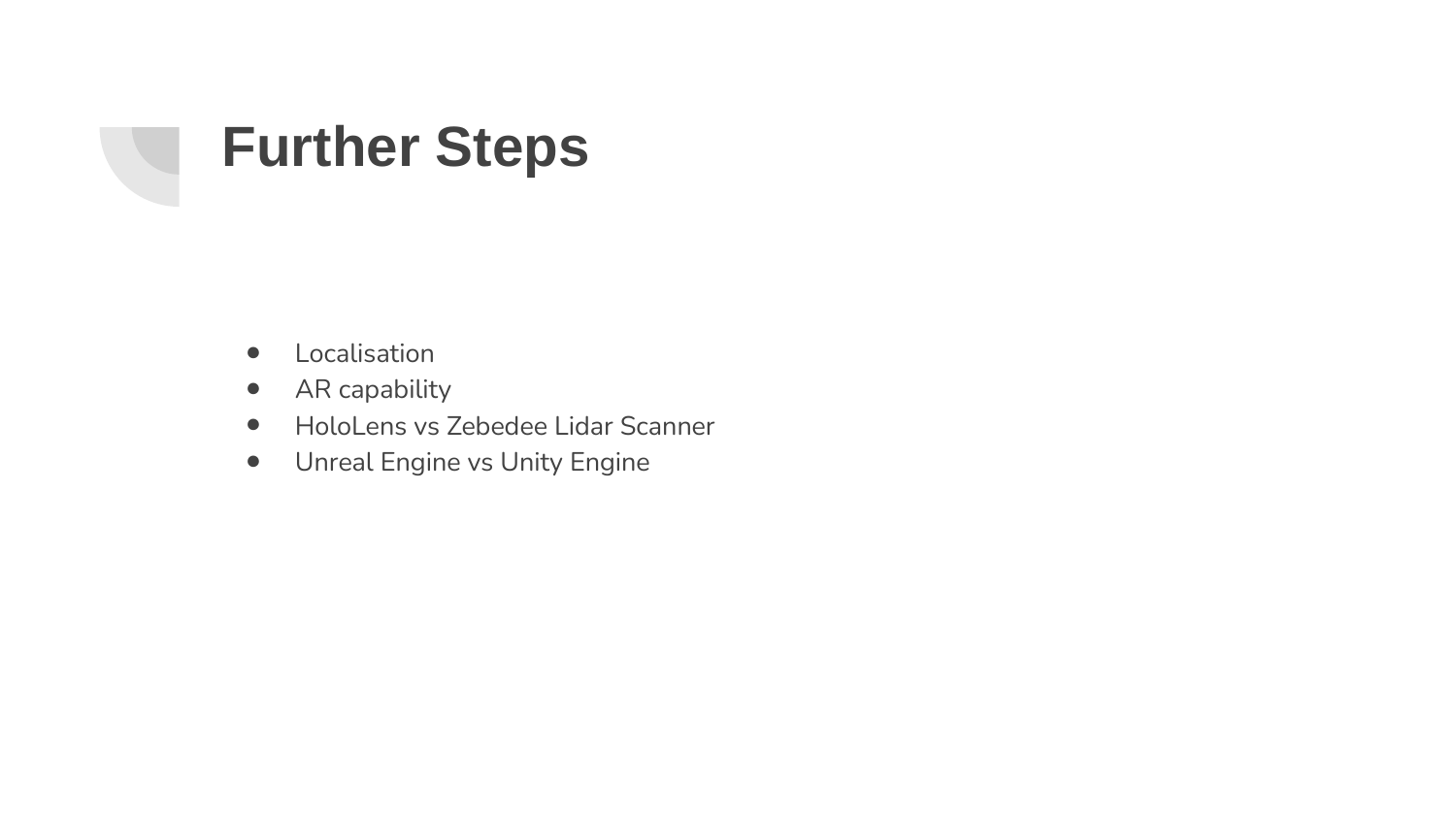

# Further Steps
Localisation
AR capability
HoloLens vs Zebedee Lidar Scanner
Unreal Engine vs Unity Engine